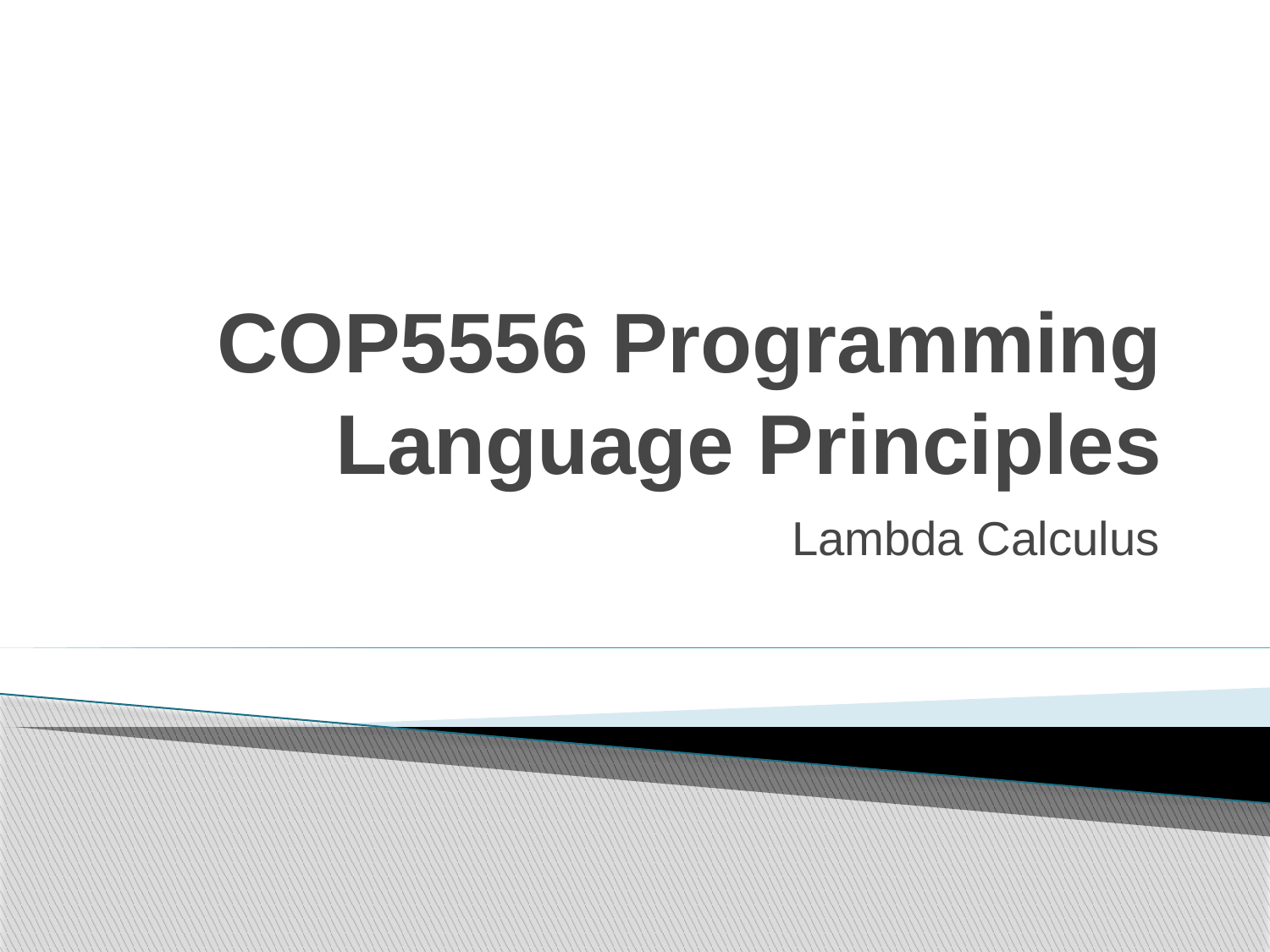

# COP5556 Programming Language Principles
Lambda Calculus